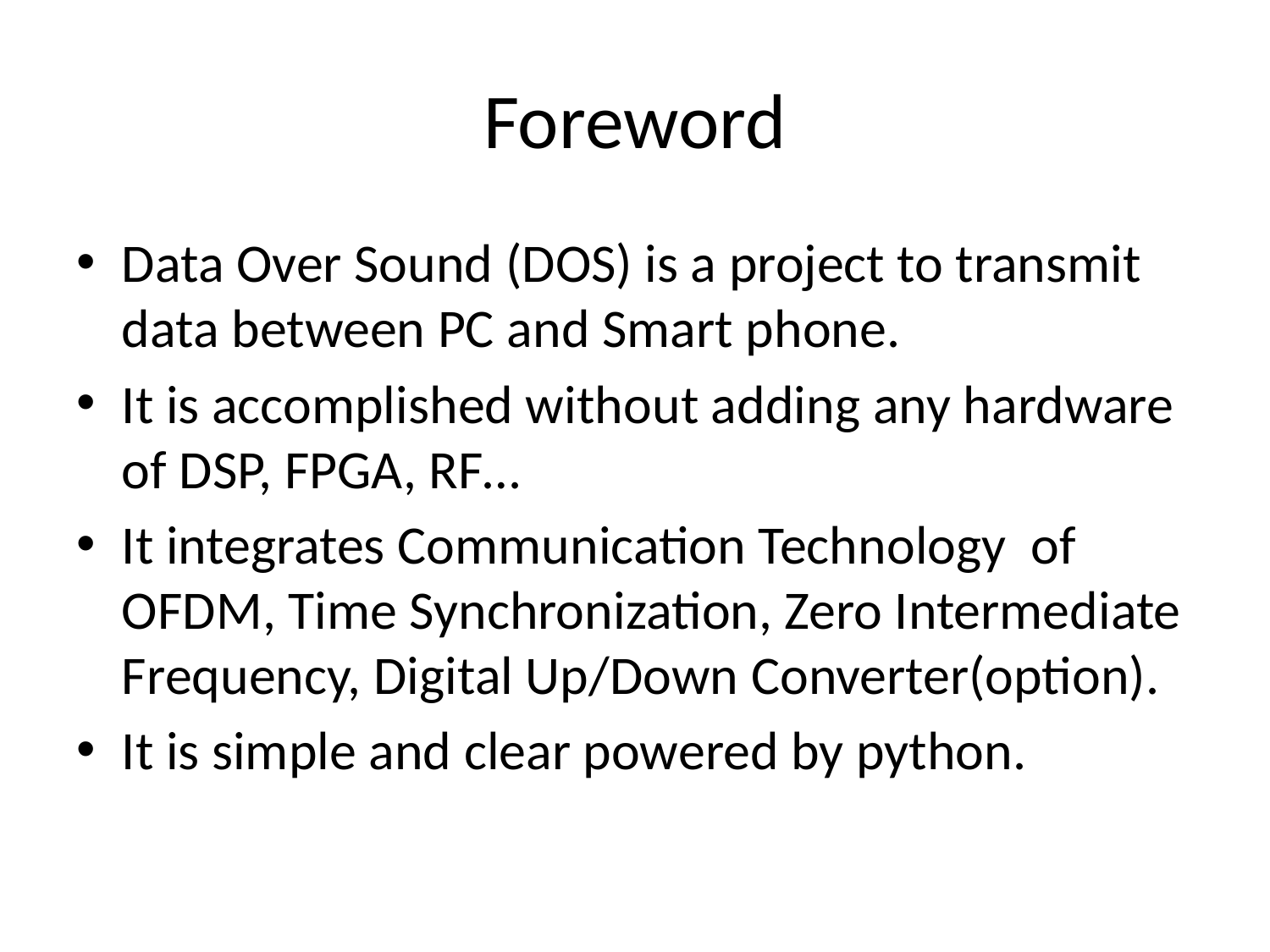

# Foreword
Data Over Sound (DOS) is a project to transmit data between PC and Smart phone.
It is accomplished without adding any hardware of DSP, FPGA, RF…
It integrates Communication Technology  of OFDM, Time Synchronization, Zero Intermediate Frequency, Digital Up/Down Converter(option).
It is simple and clear powered by python.